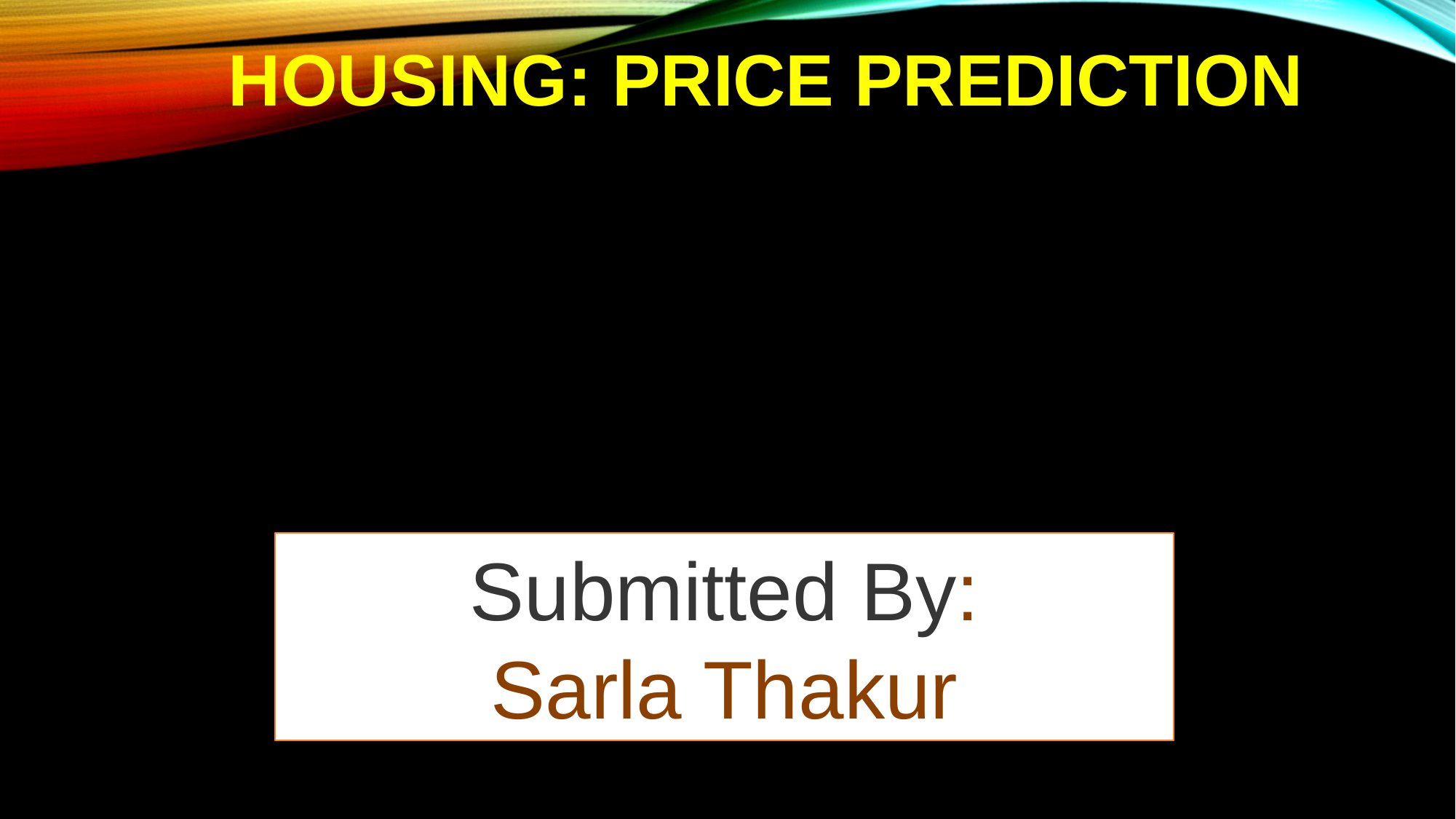

HOUSING: PRICE PREDICTION

Submitted By:
Sarla Thakur